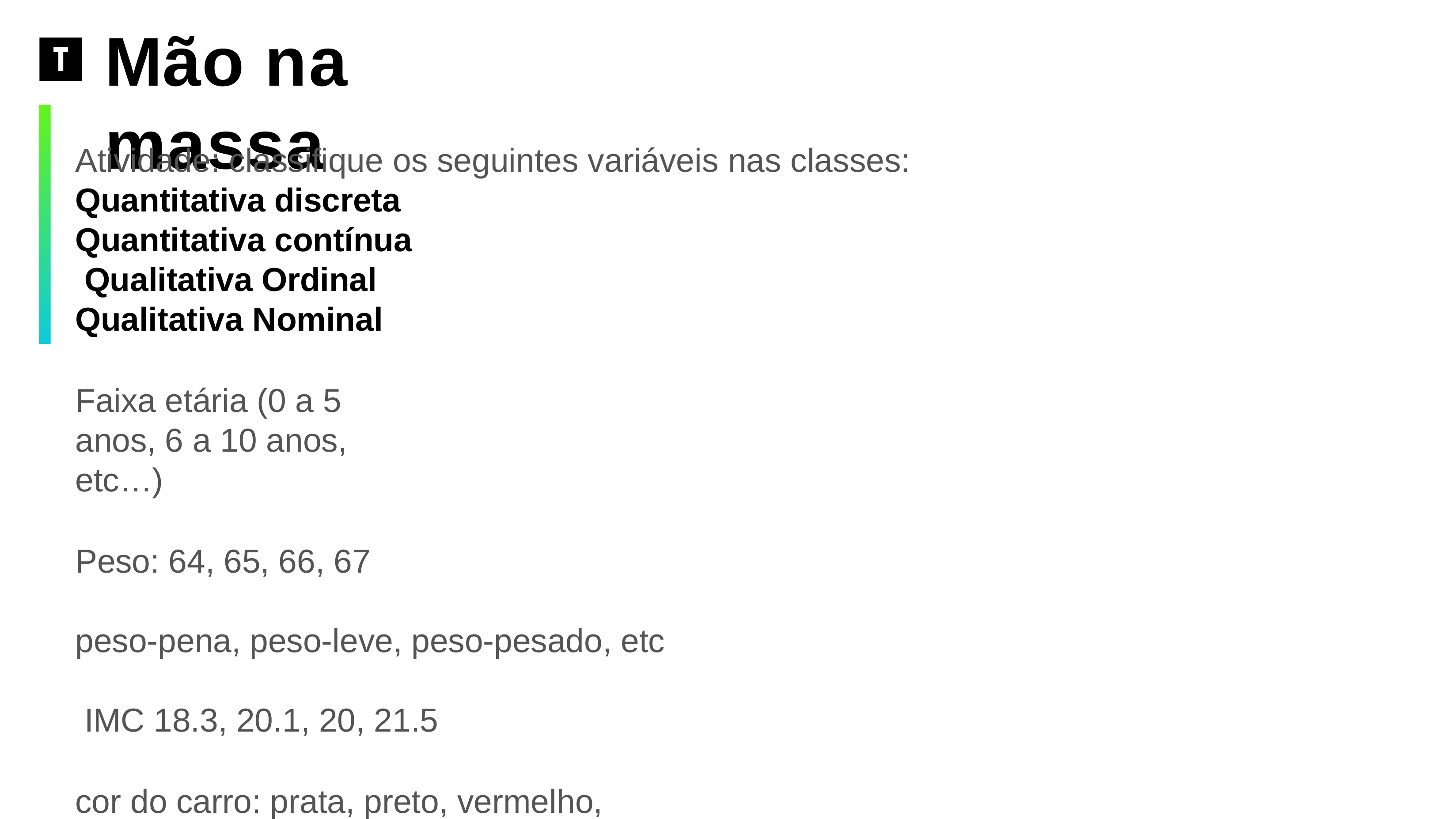

# Mão na massa

Atividade: classifique os seguintes variáveis nas classes:
Quantitativa discreta  Quantitativa contínua  Qualitativa Ordinal  Qualitativa Nominal

Faixa etária (0 a 5 anos, 6 a 10 anos, etc…)

Peso: 64, 65, 66, 67
peso-pena, peso-leve, peso-pesado, etc  IMC 18.3, 20.1, 20, 21.5

cor do carro: prata, preto, vermelho, branco